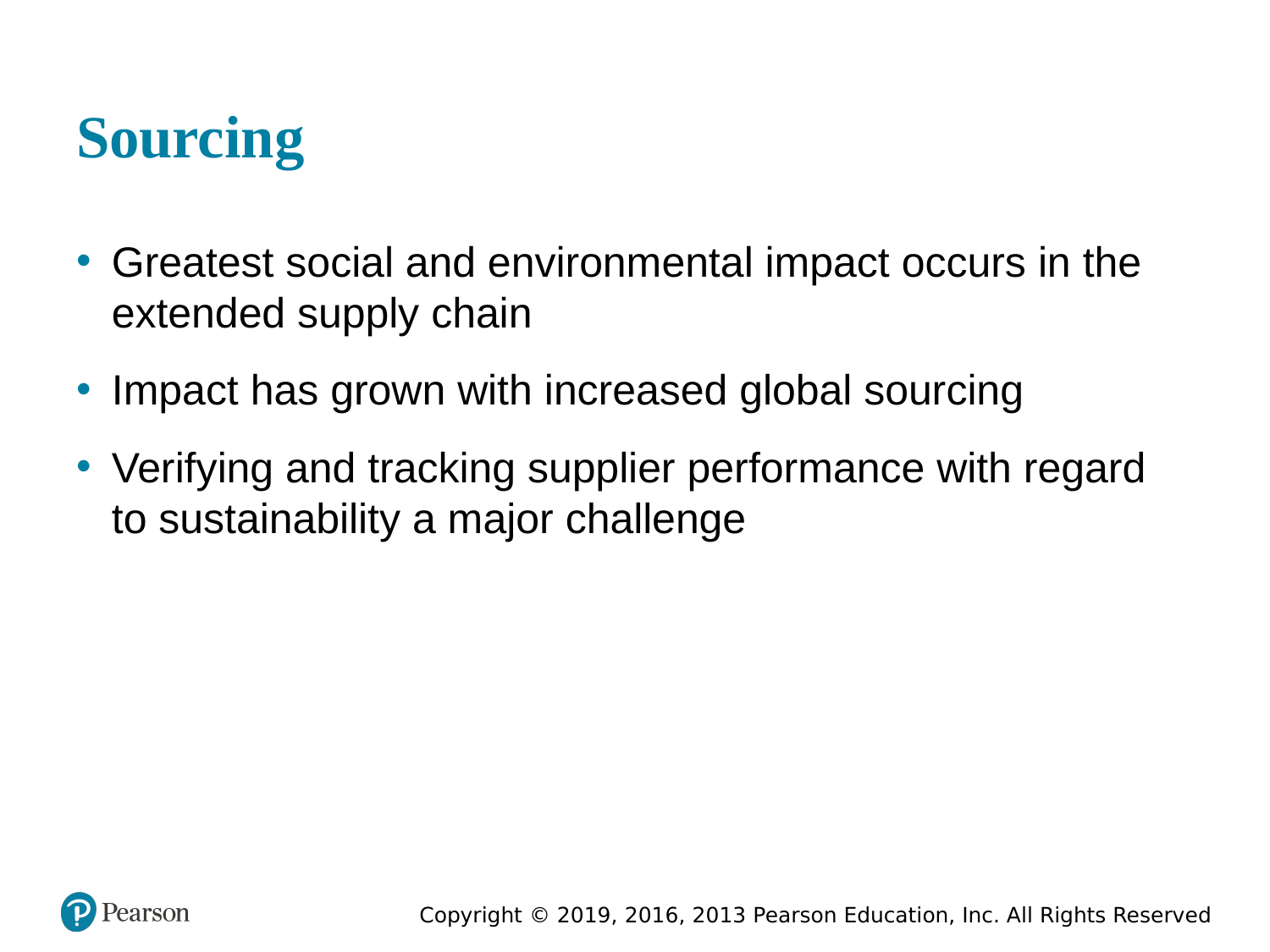

# Sourcing
Greatest social and environmental impact occurs in the extended supply chain
Impact has grown with increased global sourcing
Verifying and tracking supplier performance with regard to sustainability a major challenge